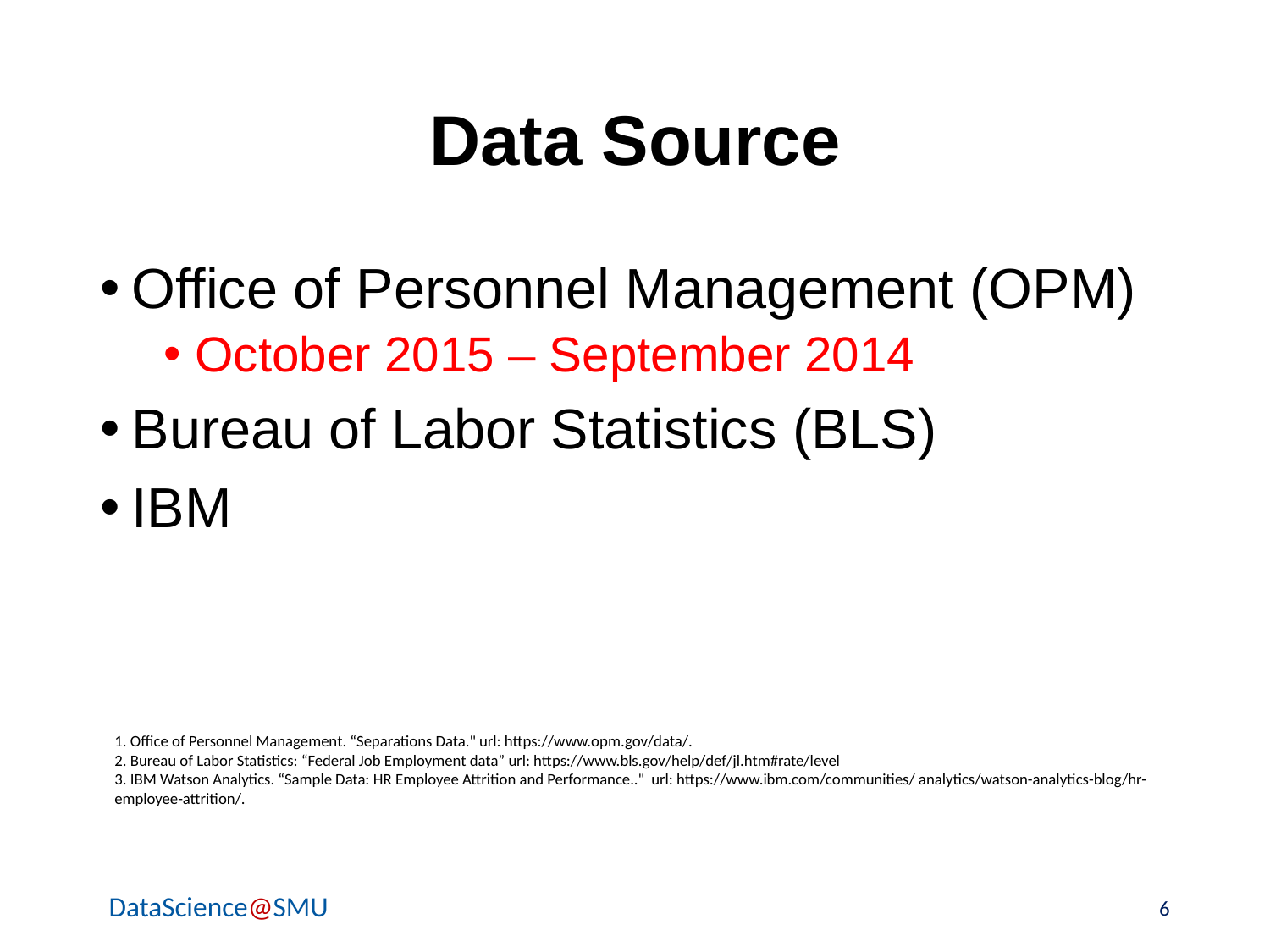

# Data Source
Office of Personnel Management (OPM)
October 2015 – September 2014
Bureau of Labor Statistics (BLS)
IBM
1. Office of Personnel Management. “Separations Data." url: https://www.opm.gov/data/.
2. Bureau of Labor Statistics: “Federal Job Employment data” url: https://www.bls.gov/help/def/jl.htm#rate/level
3. IBM Watson Analytics. “Sample Data: HR Employee Attrition and Performance.."  url: https://www.ibm.com/communities/ analytics/watson-analytics-blog/hr-employee-attrition/.
6